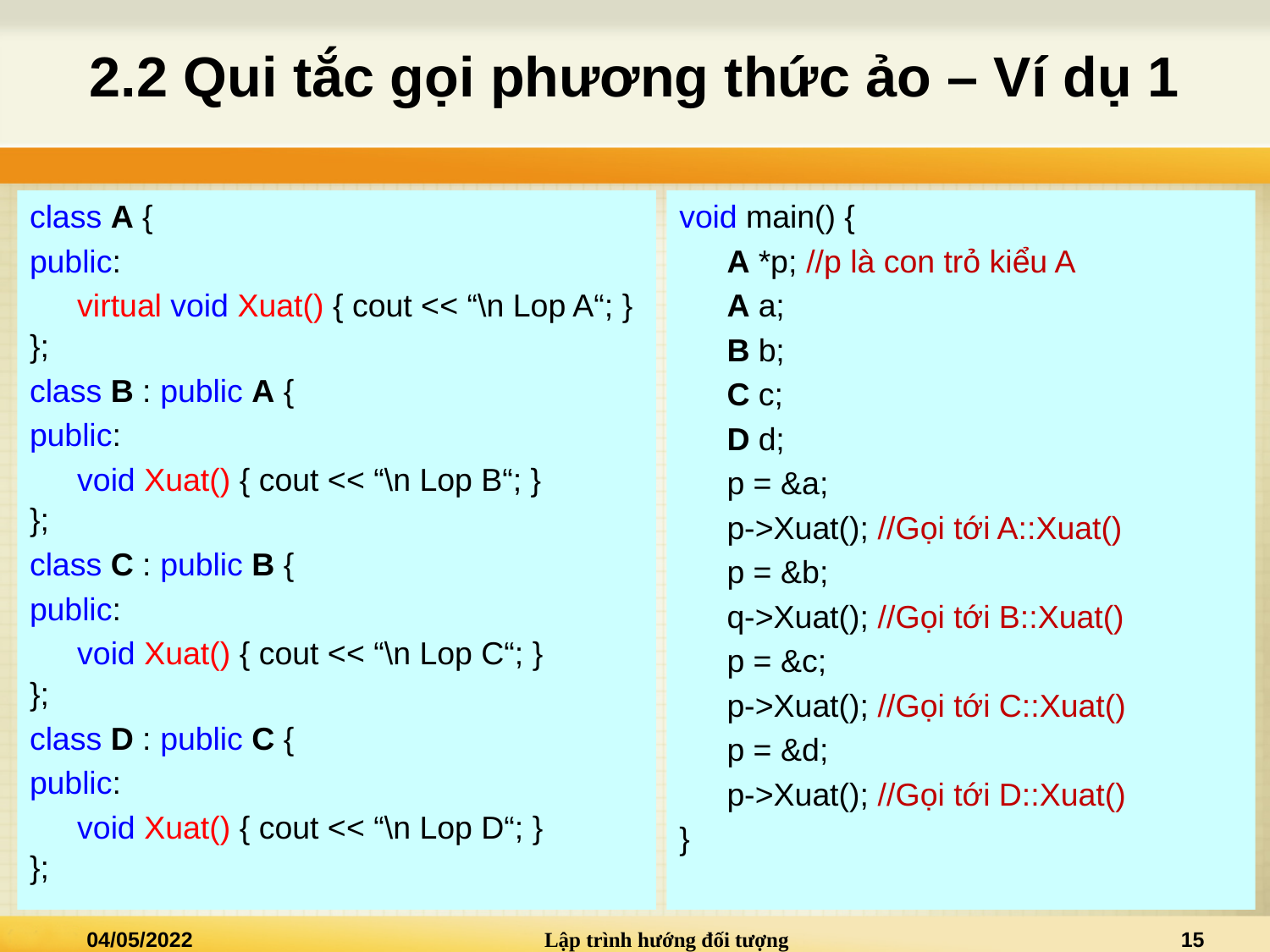

# 2.2 Qui tắc gọi phương thức ảo – Ví dụ 1
class A {
public:
	virtual void Xuat() { cout << “\n Lop A“; }
};
class B : public A {
public:
	void Xuat() { cout << “\n Lop B“; }
};
class C : public B {
public:
	void Xuat() { cout << “\n Lop C“; }
};
class D : public C {
public:
	void Xuat() { cout << “\n Lop D“; }
};

void main() {
	A *p; //p là con trỏ kiểu A
	A a;
	B b;
	C c;
	D d;
	p = &a;
	p->Xuat(); //Gọi tới A::Xuat()
	p = &b;
	q->Xuat(); //Gọi tới B::Xuat()
	p = &c;
	p->Xuat(); //Gọi tới C::Xuat()
	p = &d;
	p->Xuat(); //Gọi tới D::Xuat()
}

04/05/2022
Lập trình hướng đối tượng
15